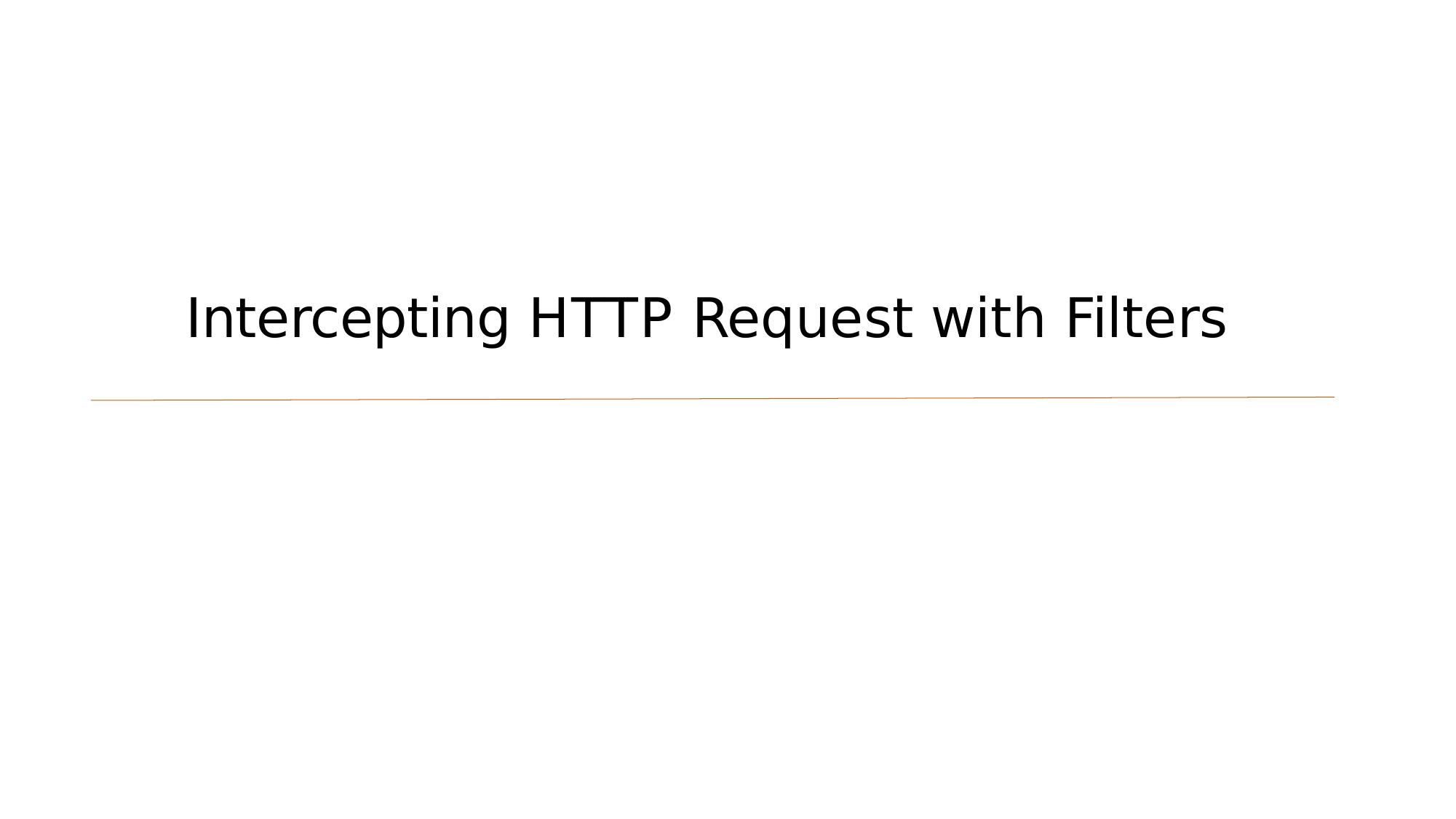

# Intercepting HTTP Request with Filters

1